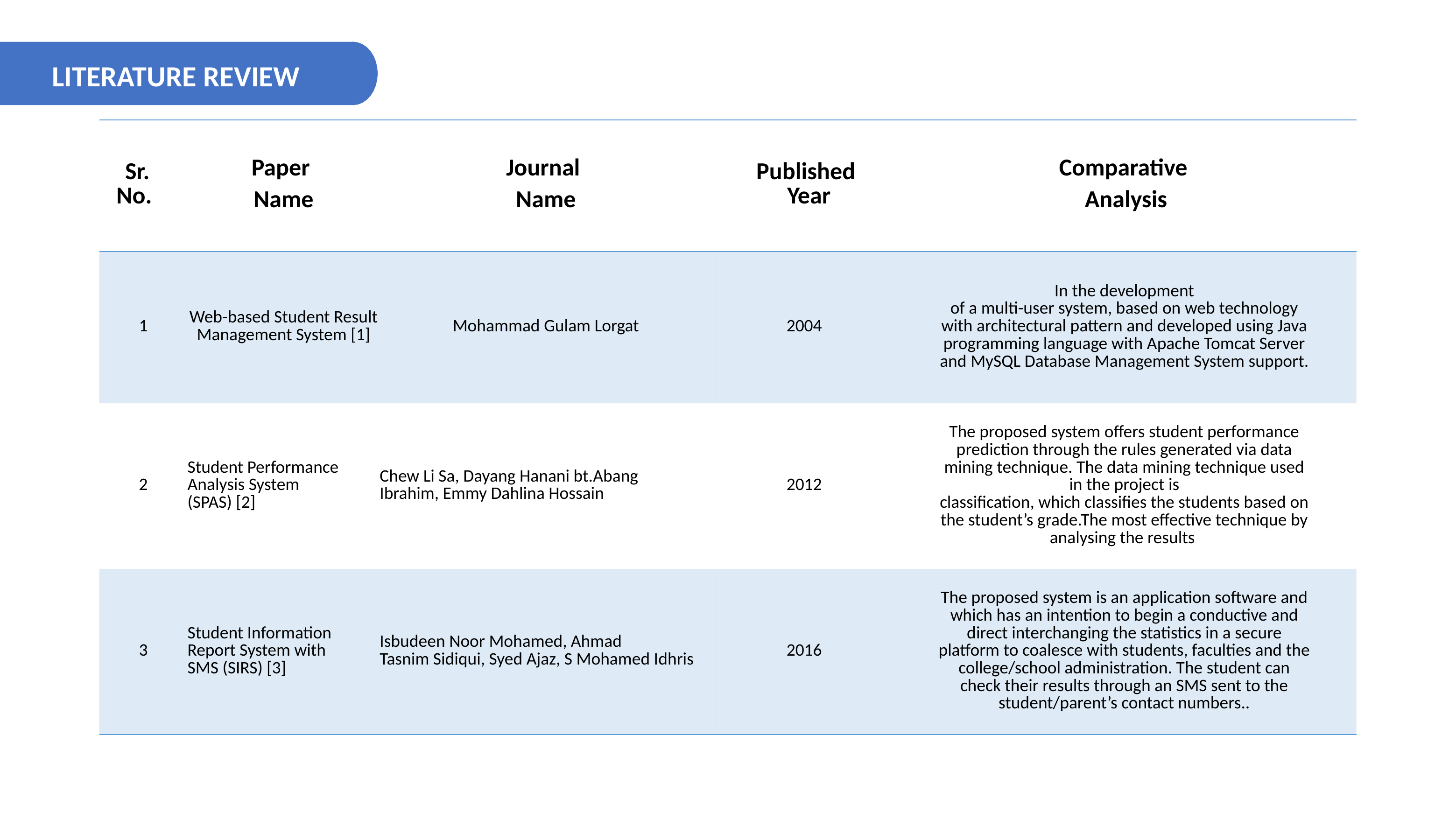

LITERATURE REVIEW
| Sr. No. | Paper Name | Journal Name | Published Year | Comparative Analysis |
| --- | --- | --- | --- | --- |
| 1 | Web-based Student Result Management System [1] | Mohammad Gulam Lorgat | 2004 | In the development of a multi-user system, based on web technology with architectural pattern and developed using Java programming language with Apache Tomcat Server and MySQL Database Management System support. |
| 2 | Student Performance Analysis System (SPAS) [2] | Chew Li Sa, Dayang Hanani bt.Abang Ibrahim, Emmy Dahlina Hossain | 2012 | The proposed system offers student performance prediction through the rules generated via data mining technique. The data mining technique used in the project is classification, which classifies the students based on the student’s grade.The most effective technique by analysing the results |
| 3 | Student Information Report System with SMS (SIRS) [3] | Isbudeen Noor Mohamed, Ahmad Tasnim Sidiqui, Syed Ajaz, S Mohamed Idhris | 2016 | The proposed system is an application software and which has an intention to begin a conductive and direct interchanging the statistics in a secure platform to coalesce with students, faculties and the college/school administration. The student can check their results through an SMS sent to the student/parent’s contact numbers.. |